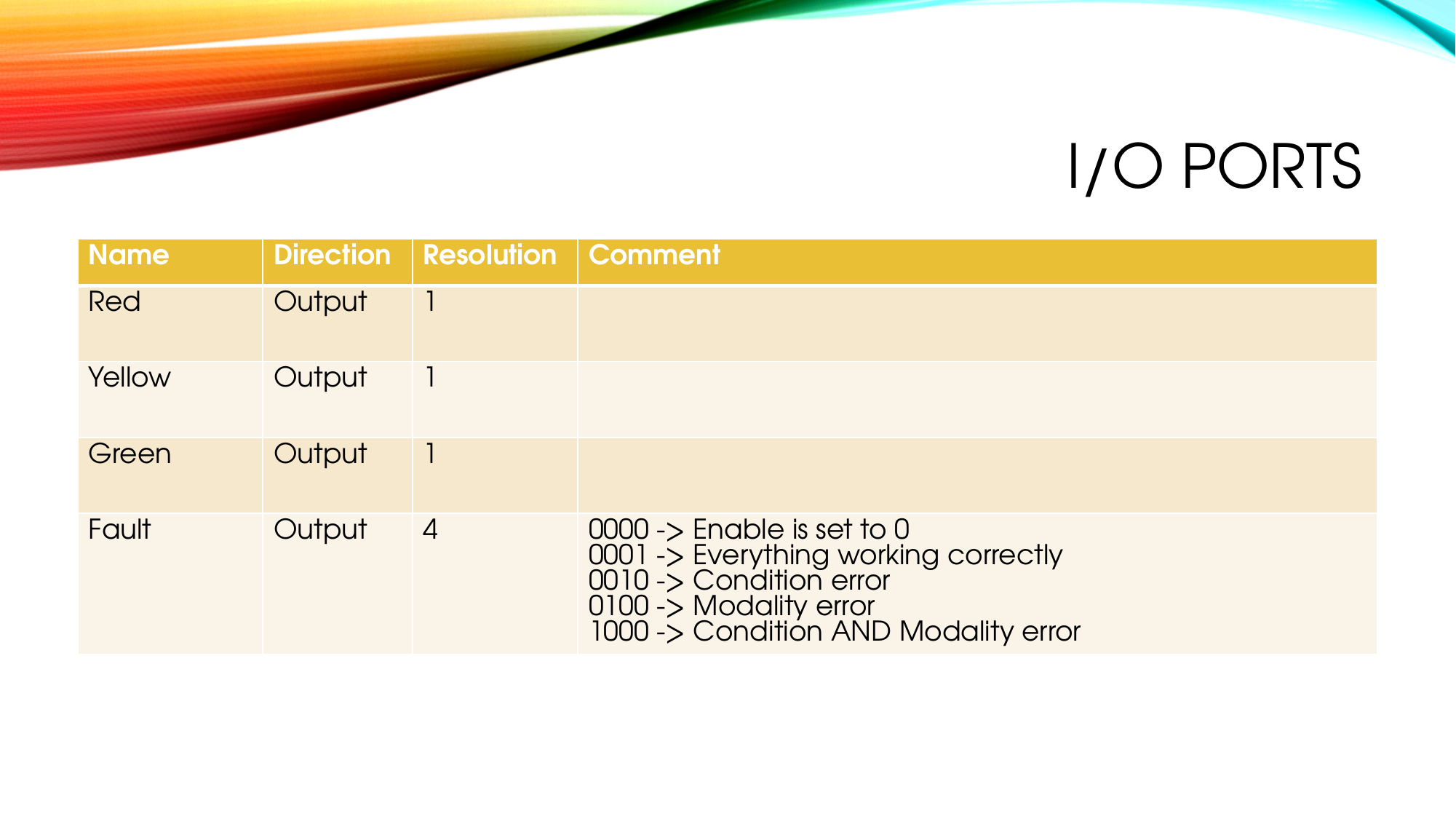

# I/O Ports
| Name | Direction | Resolution | Comment |
| --- | --- | --- | --- |
| Red | Output | 1 |  |
| Yellow | Output | 1 |  |
| Green | Output | 1 |  |
| Fault | Output | 4 | 0000 -> Enable is set to 0 0001 -> Everything working correctly 0010 -> Condition error 0100 -> Modality error 1000 -> Condition AND Modality error |